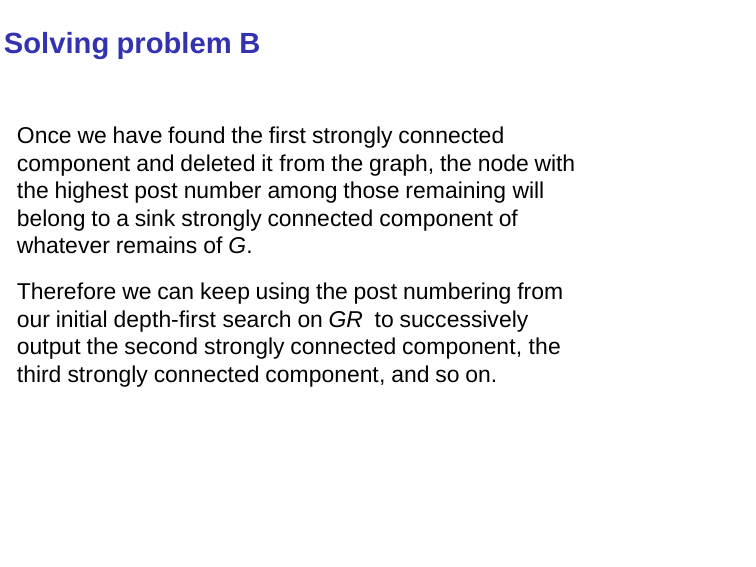

Solving problem B
Once we have found the ﬁrst strongly connected component and deleted it from the graph, the node with the highest post number among those remaining will belong to a sink strongly connected component of whatever remains of G.
Therefore we can keep using the post numbering from our initial depth-ﬁrst search on GR  to successively output the second strongly connected component, the third strongly connected component, and so on.